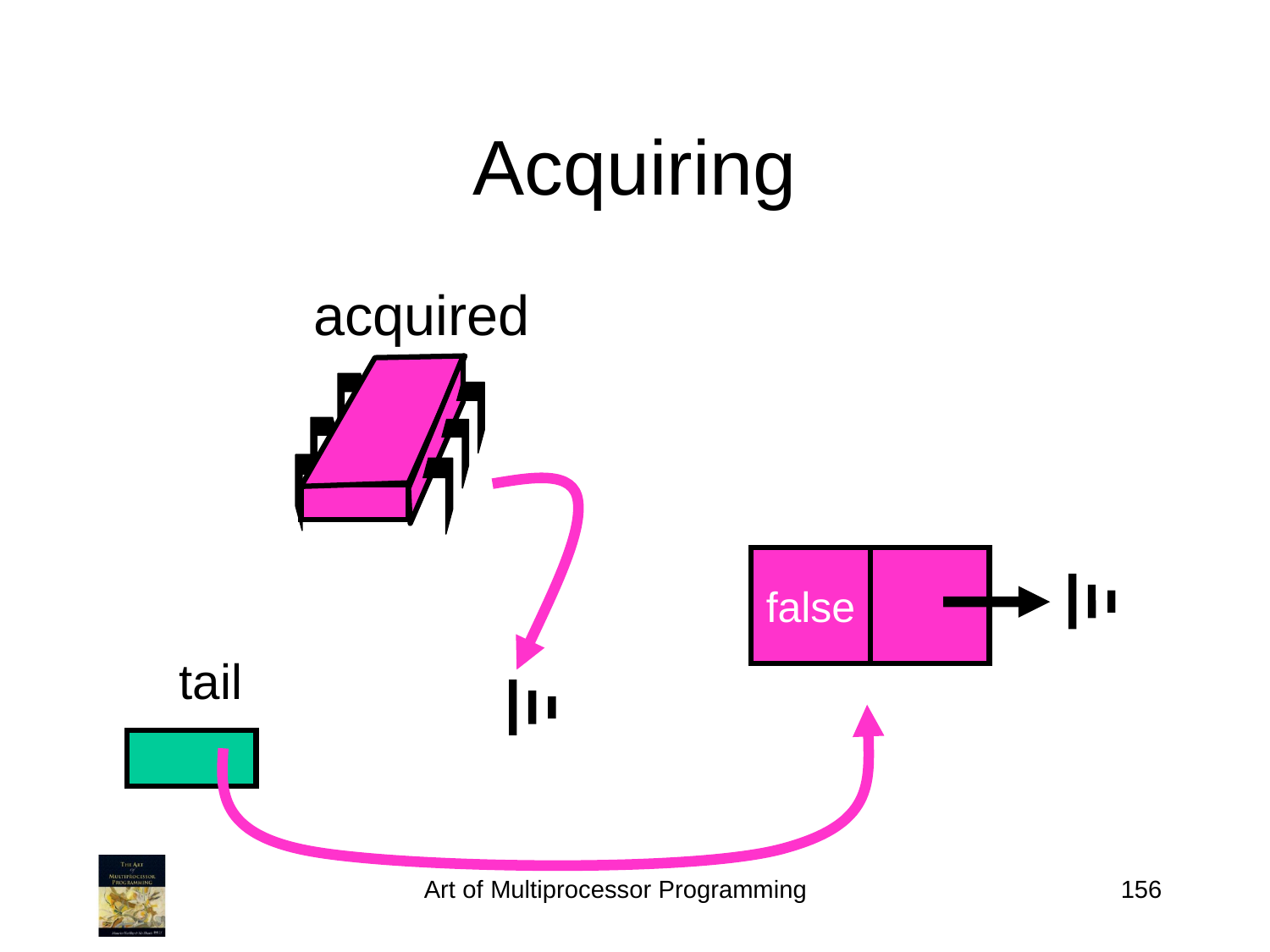

# Acquiring
acquired

false

tail

Art of Multiprocessor Programming
156